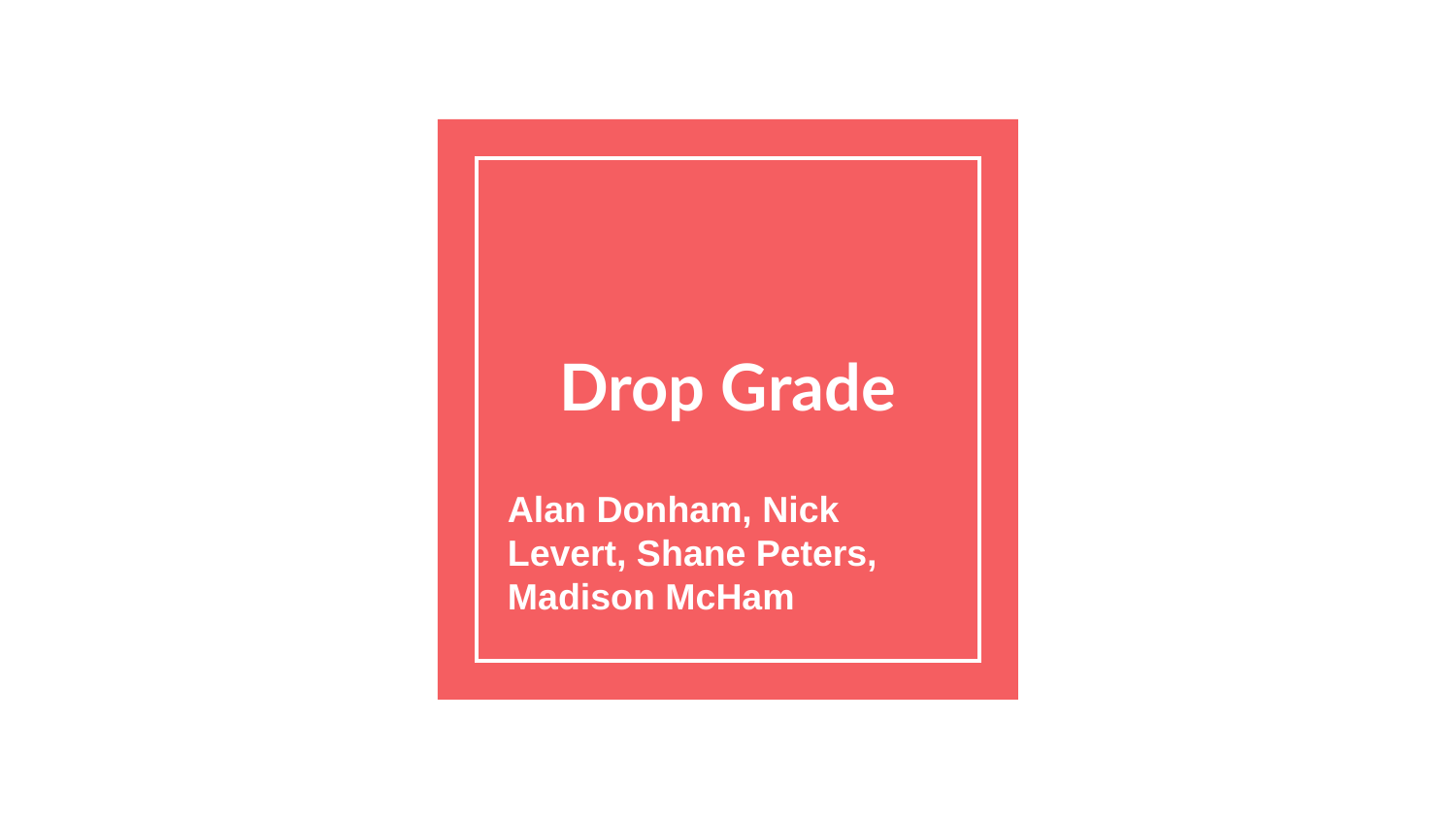

# Drop Grade
Alan Donham, Nick Levert, Shane Peters, Madison McHam